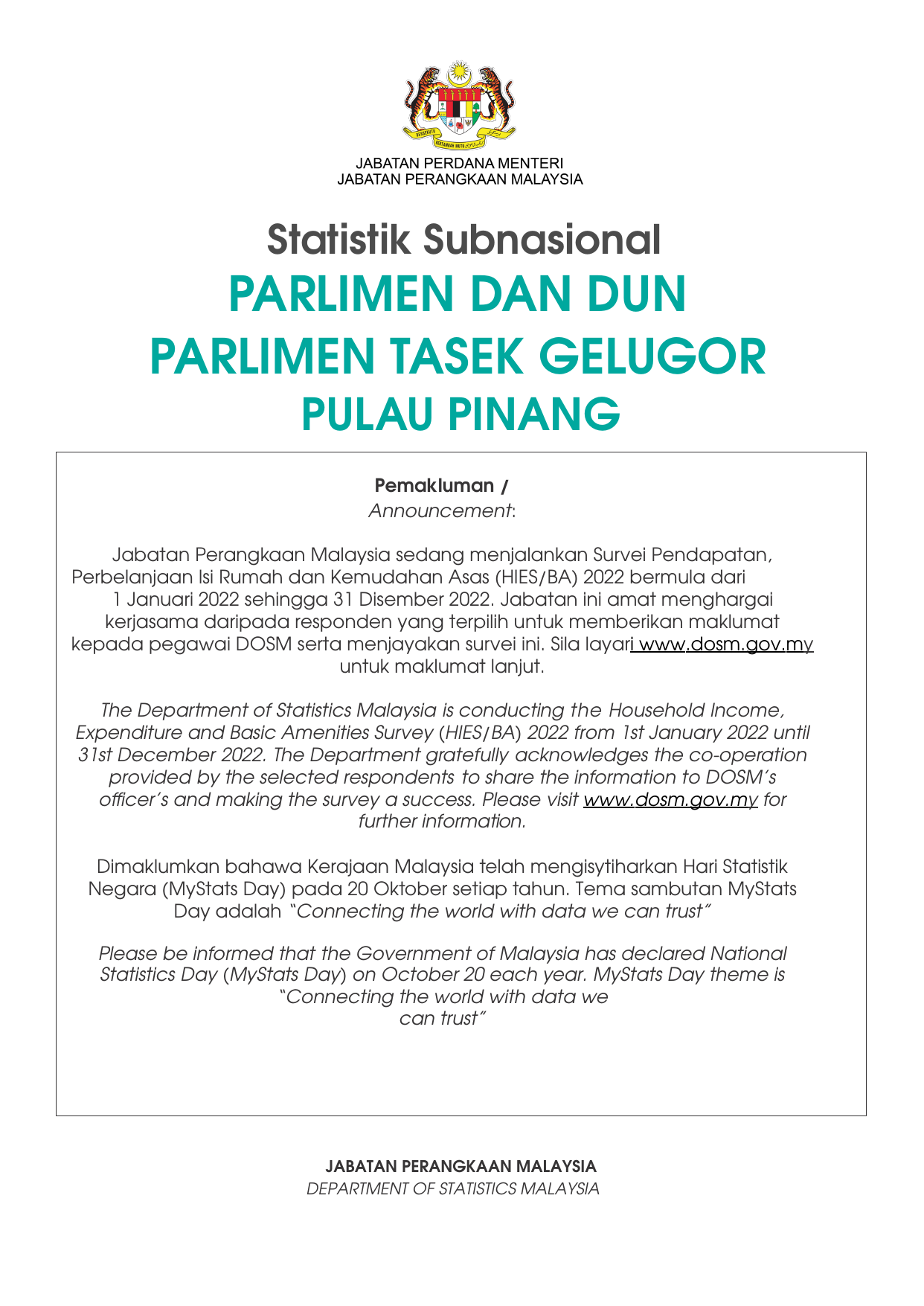

Statistik Subnasional
PARLIMEN DAN DUN
PARLIMEN TASEK GELUGOR

Pemakluman / Announcement:
Jabatan Perangkaan Malaysia sedang menjalankan Survei Pendapatan, Perbelanjaan Isi Rumah dan Kemudahan Asas (HIES/BA) 2022 bermula dari              1 Januari 2022 sehingga 31 Disember 2022. Jabatan ini amat menghargai kerjasama daripada responden yang terpilih untuk memberikan maklumat kepada pegawai DOSM serta menjayakan survei ini. Sila layari www.dosm.gov.my untuk maklumat lanjut.
The Department of Statistics Malaysia is conducting the Household Income, Expenditure and Basic Amenities Survey (HIES/BA) 2022 from 1st January 2022 until 31st December 2022. The Department gratefully acknowledges the co-operation provided by the selected respondents to share the information to DOSM’s officer’s and making the survey a success. Please visit www.dosm.gov.my for further information.
Dimaklumkan bahawa Kerajaan Malaysia telah mengisytiharkan Hari Statistik Negara (MyStats Day) pada 20 Oktober setiap tahun. Tema sambutan MyStats Day adalah “Connecting the world with data we can trust”
Please be informed that the Government of Malaysia has declared National Statistics Day (MyStats Day) on October 20 each year. MyStats Day theme is
“Connecting the world with data we can trust”
PULAU PINANG

JABATAN PERANGKAAN MALAYSIA
DEPARTMENT OF STATISTICS MALAYSIA